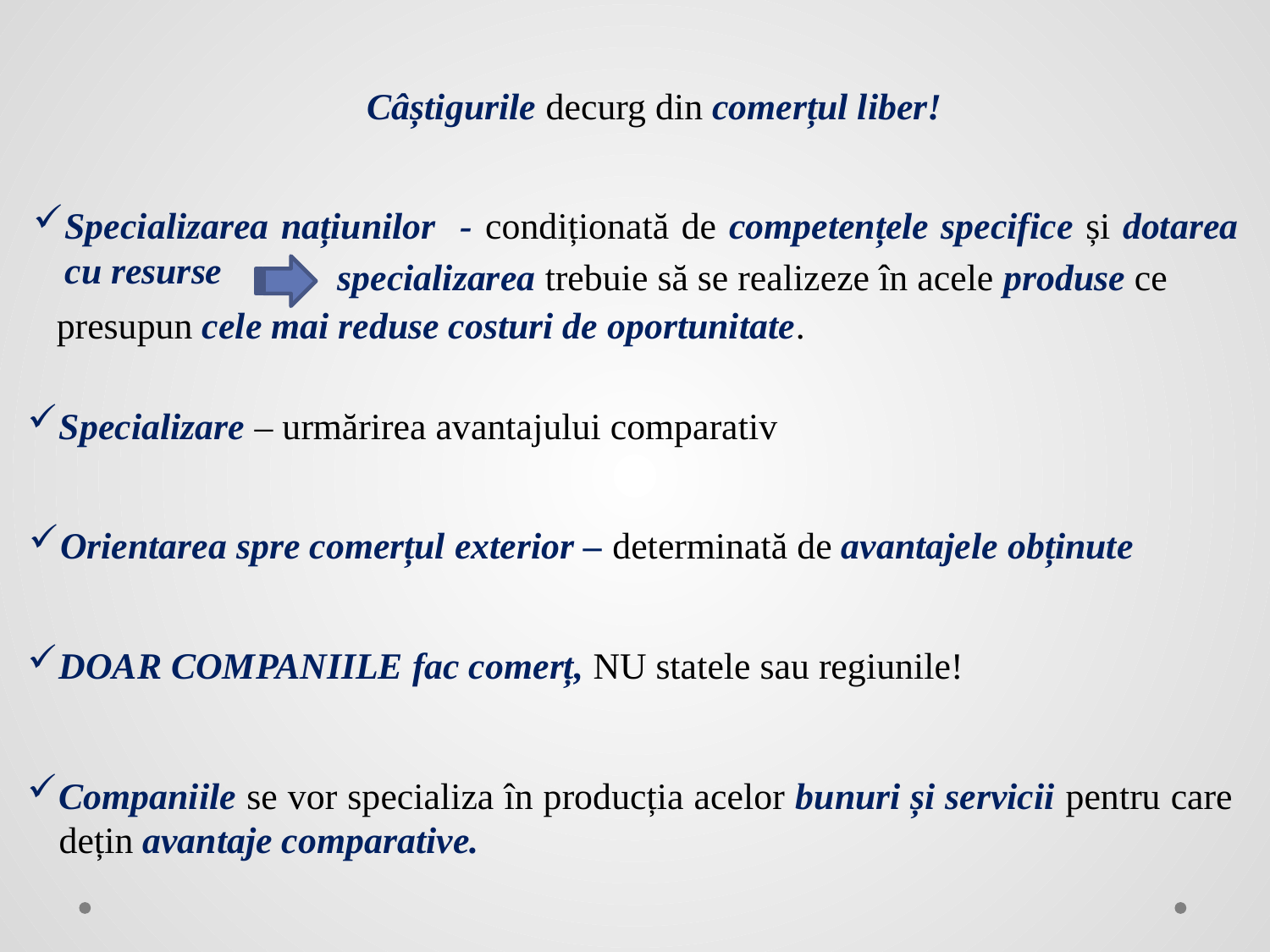

Câștigurile decurg din comerțul liber!
Specializarea națiunilor  - condiționată de competențele specifice și dotarea cu resurse
specializarea trebuie să se realizeze în acele produse ce

 presupun cele mai reduse costuri de oportunitate.
Specializare – urmărirea avantajului comparativ
Orientarea spre comerțul exterior – determinată de avantajele obținute
DOAR COMPANIILE fac comerț, NU statele sau regiunile!
Companiile se vor specializa în producția acelor bunuri și servicii pentru care dețin avantaje comparative.